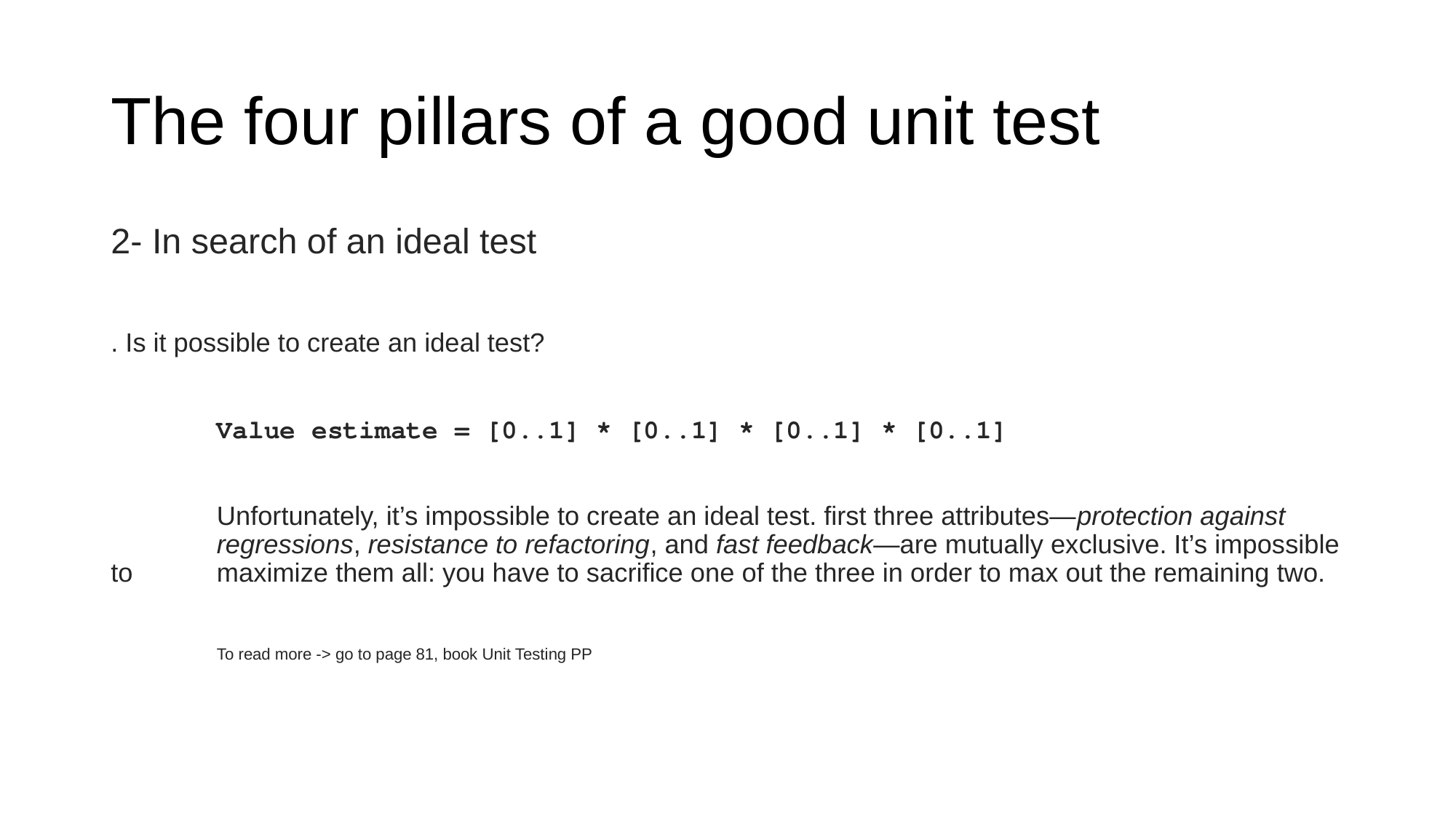

# The four pillars of a good unit test
2- In search of an ideal test

. Is it possible to create an ideal test?

		Value estimate = [0..1] * [0..1] * [0..1] * [0..1]

	Unfortunately, it’s impossible to create an ideal test. first three attributes—protection against 	regressions, resistance to refactoring, and fast feedback—are mutually exclusive. It’s impossible to 	maximize them all: you have to sacrifice one of the three in order to max out the remaining two.

	To read more -> go to page 81, book Unit Testing PP